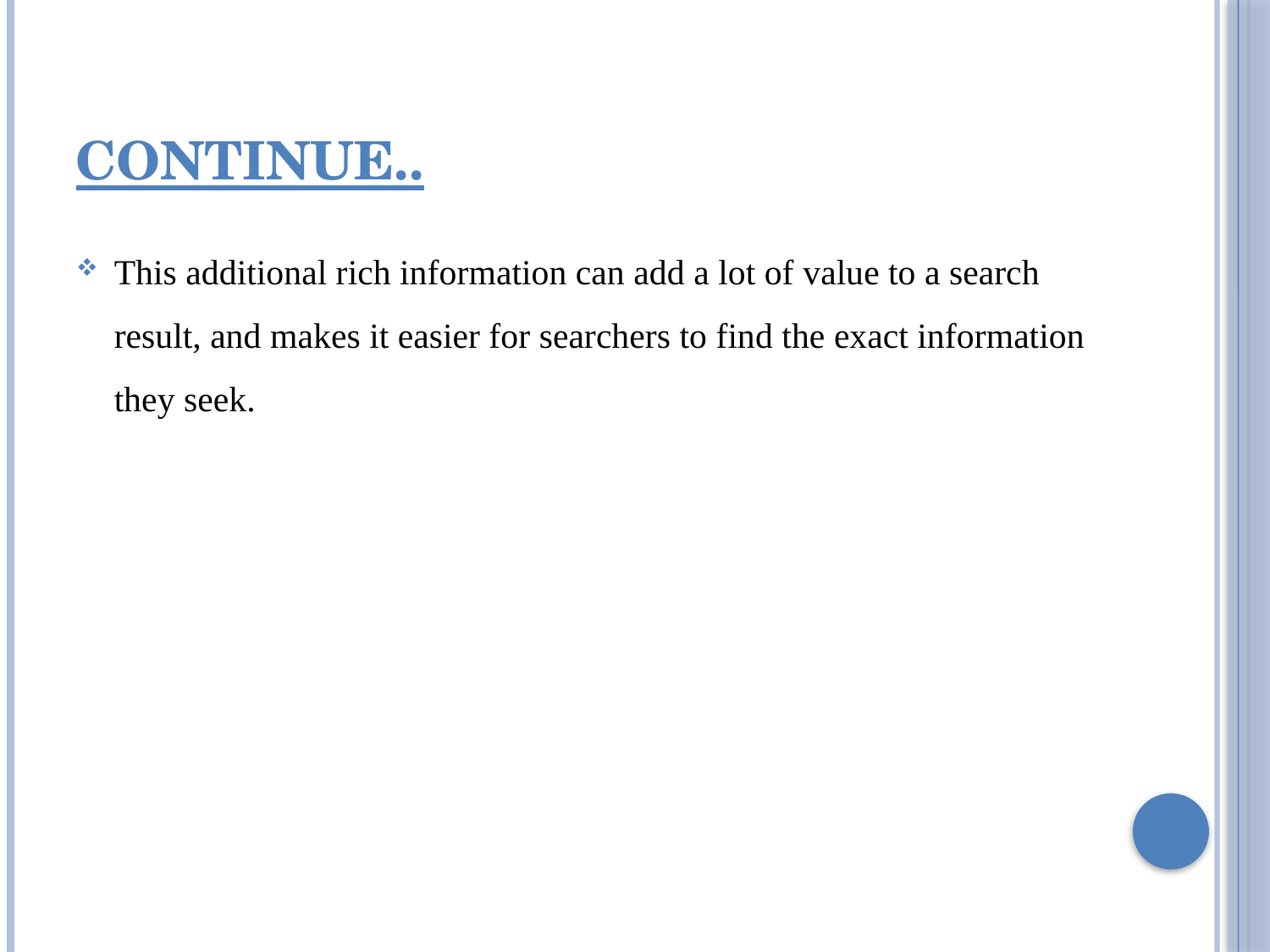

# Continue..
This additional rich information can add a lot of value to a search result, and makes it easier for searchers to find the exact information they seek.